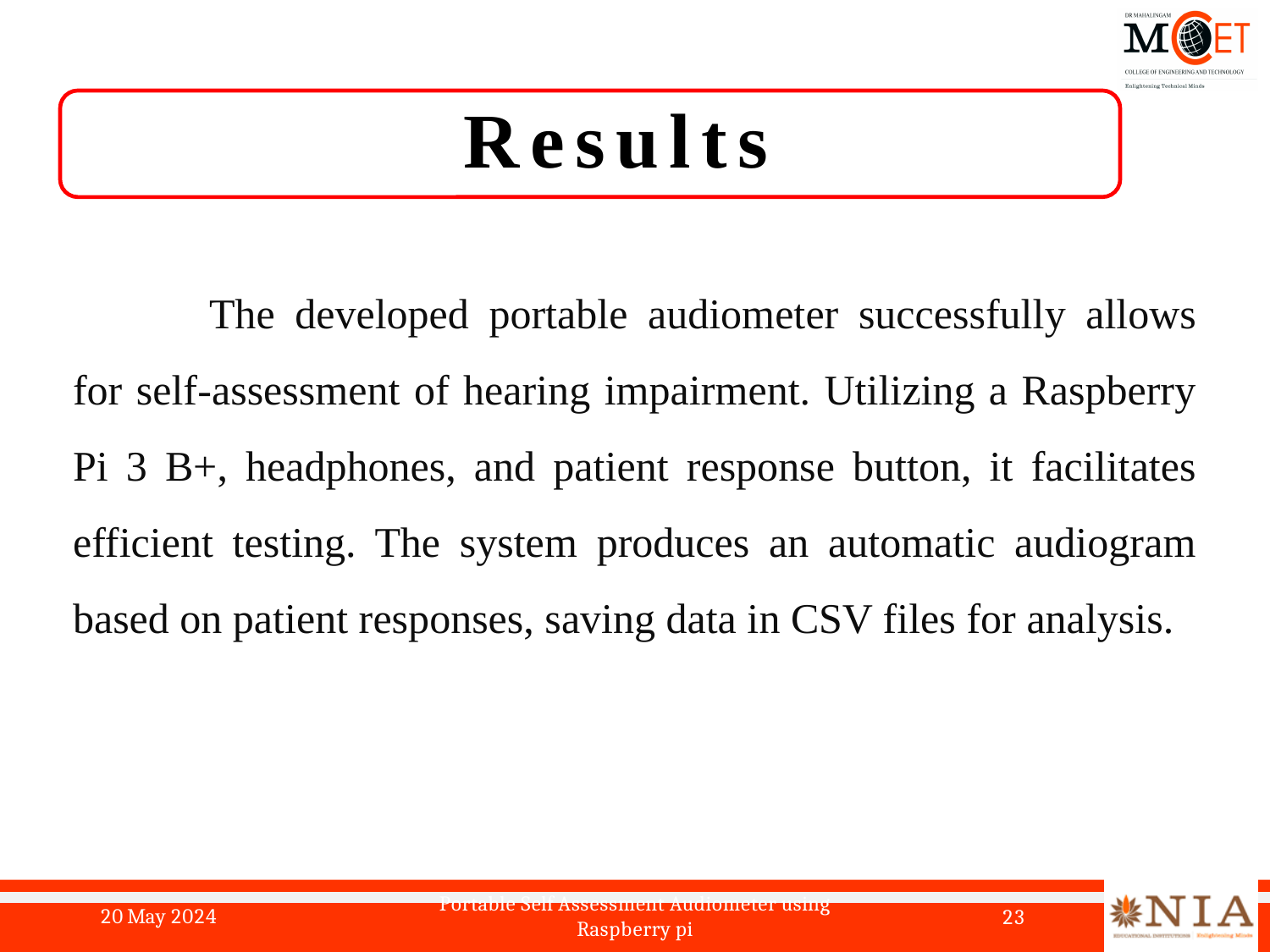

# Results

 	The developed portable audiometer successfully allows for self-assessment of hearing impairment. Utilizing a Raspberry Pi 3 B+, headphones, and patient response button, it facilitates efficient testing. The system produces an automatic audiogram based on patient responses, saving data in CSV files for analysis.
20 May 2024
Portable Self Assessment Audiometer using Raspberry pi
23